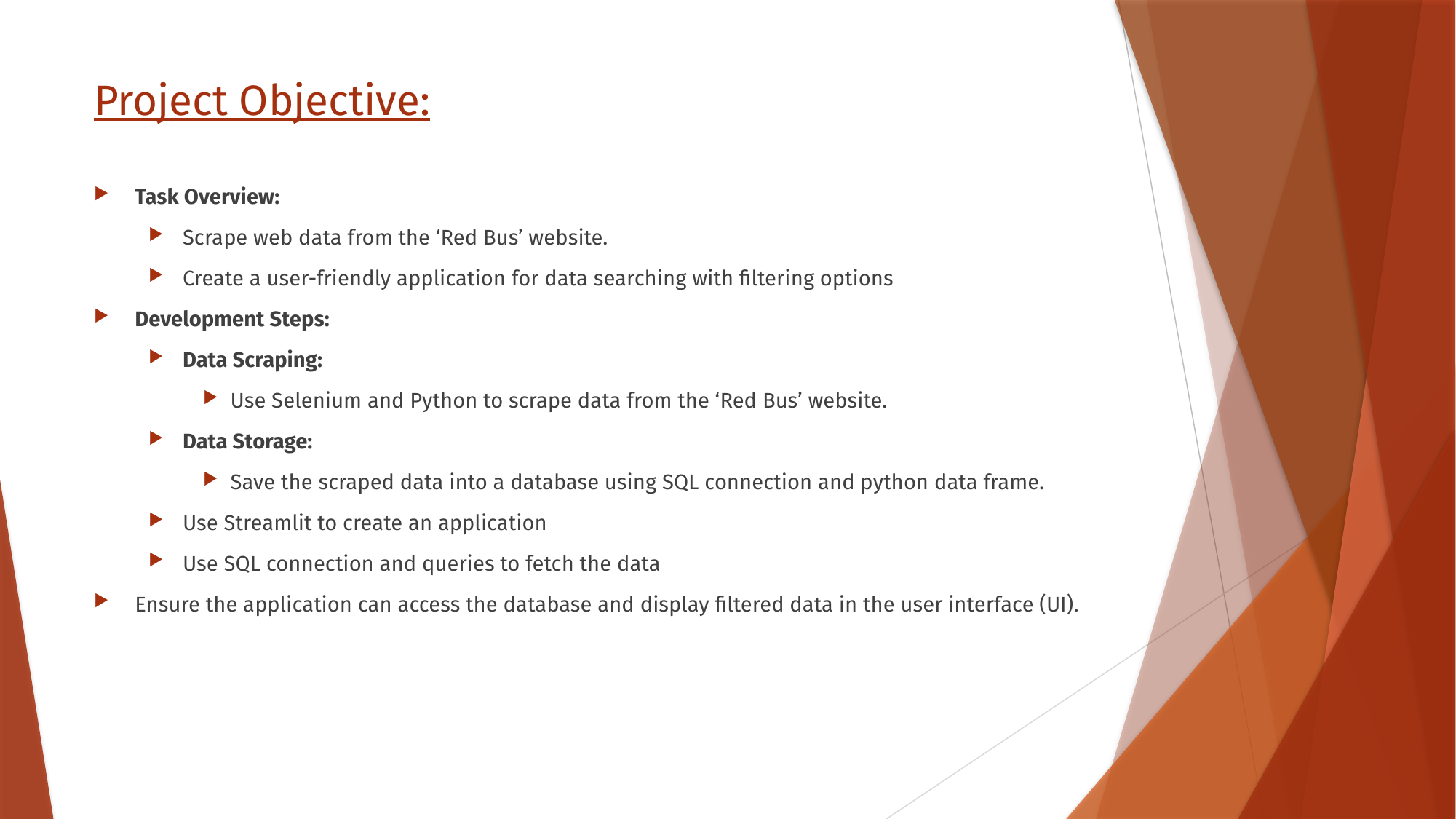

# Project Objective:
Task Overview:
Scrape web data from the ‘Red Bus’ website.
Create a user-friendly application for data searching with filtering options
Development Steps:
Data Scraping:
Use Selenium and Python to scrape data from the ‘Red Bus’ website.
Data Storage:
Save the scraped data into a database using SQL connection and python data frame.
Use Streamlit to create an application
Use SQL connection and queries to fetch the data
Ensure the application can access the database and display filtered data in the user interface (UI).